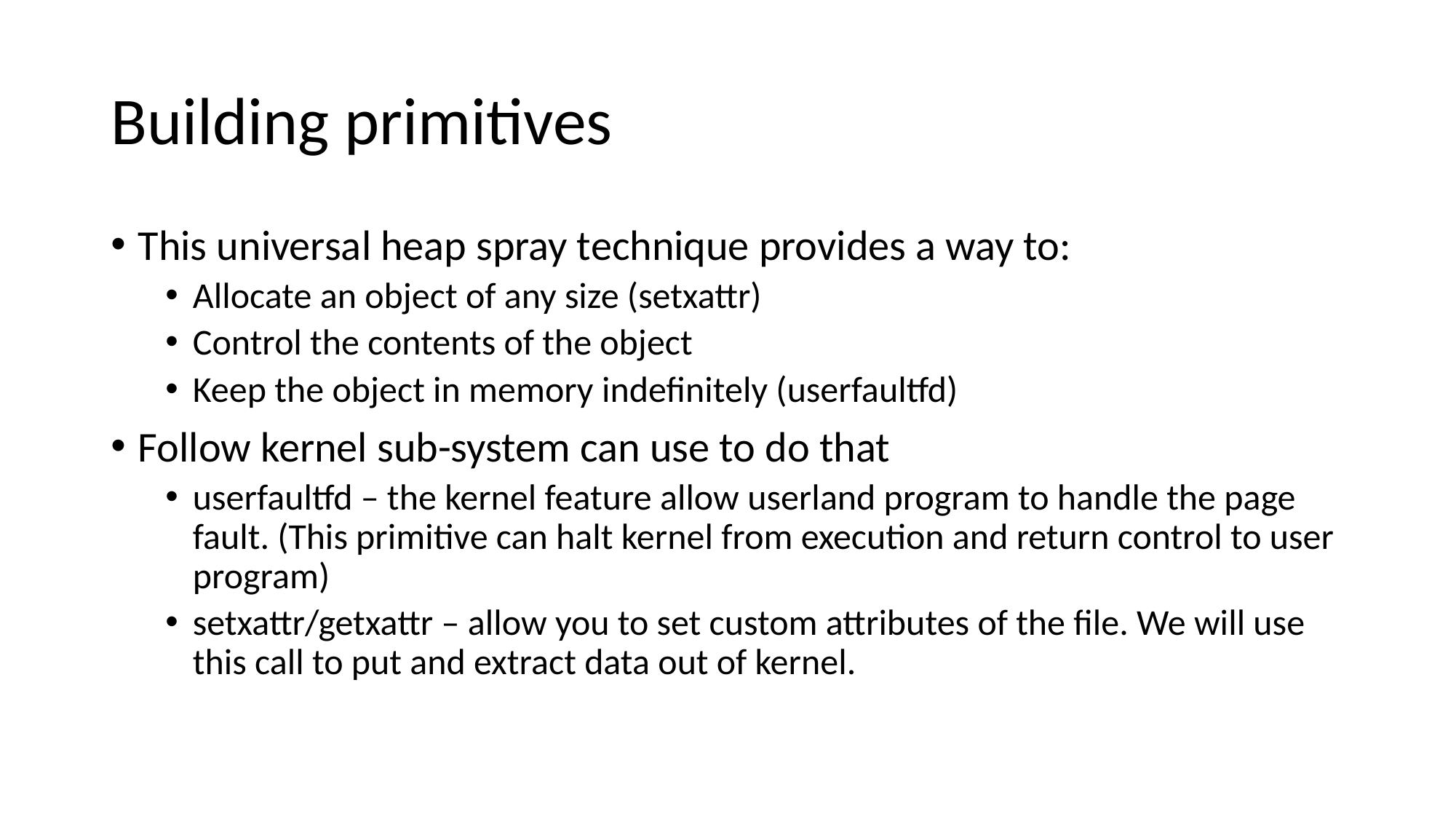

# Building primitives
This universal heap spray technique provides a way to:
Allocate an object of any size (setxattr)
Control the contents of the object
Keep the object in memory indefinitely (userfaultfd)
Follow kernel sub-system can use to do that
userfaultfd – the kernel feature allow userland program to handle the page fault. (This primitive can halt kernel from execution and return control to user program)
setxattr/getxattr – allow you to set custom attributes of the file. We will use this call to put and extract data out of kernel.